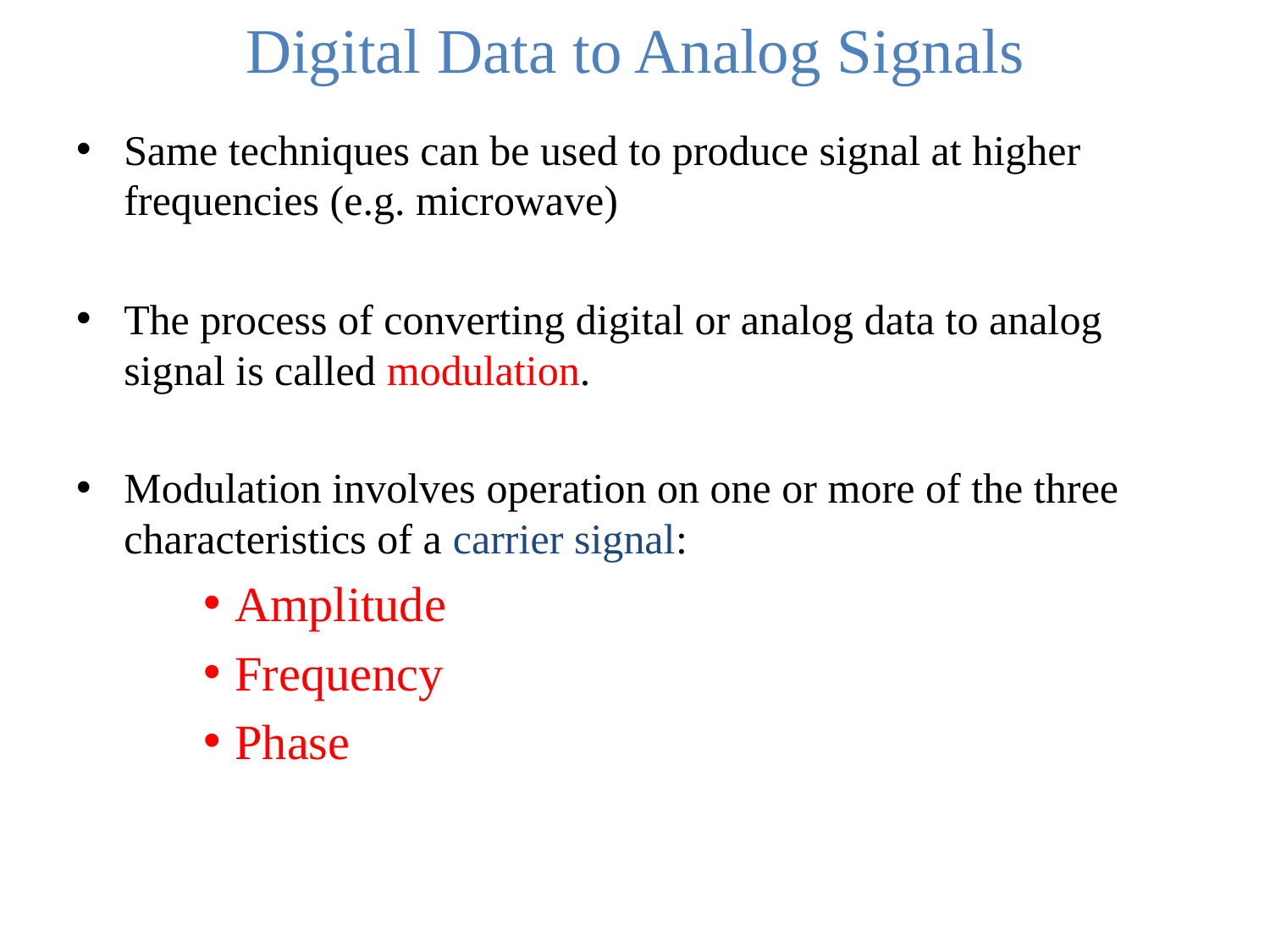

# Digital Data to Analog Signals
Same techniques can be used to produce signal at higher frequencies (e.g. microwave)

The process of converting digital or analog data to analog signal is called modulation.

Modulation involves operation on one or more of the three characteristics of a carrier signal:
Amplitude
Frequency
Phase